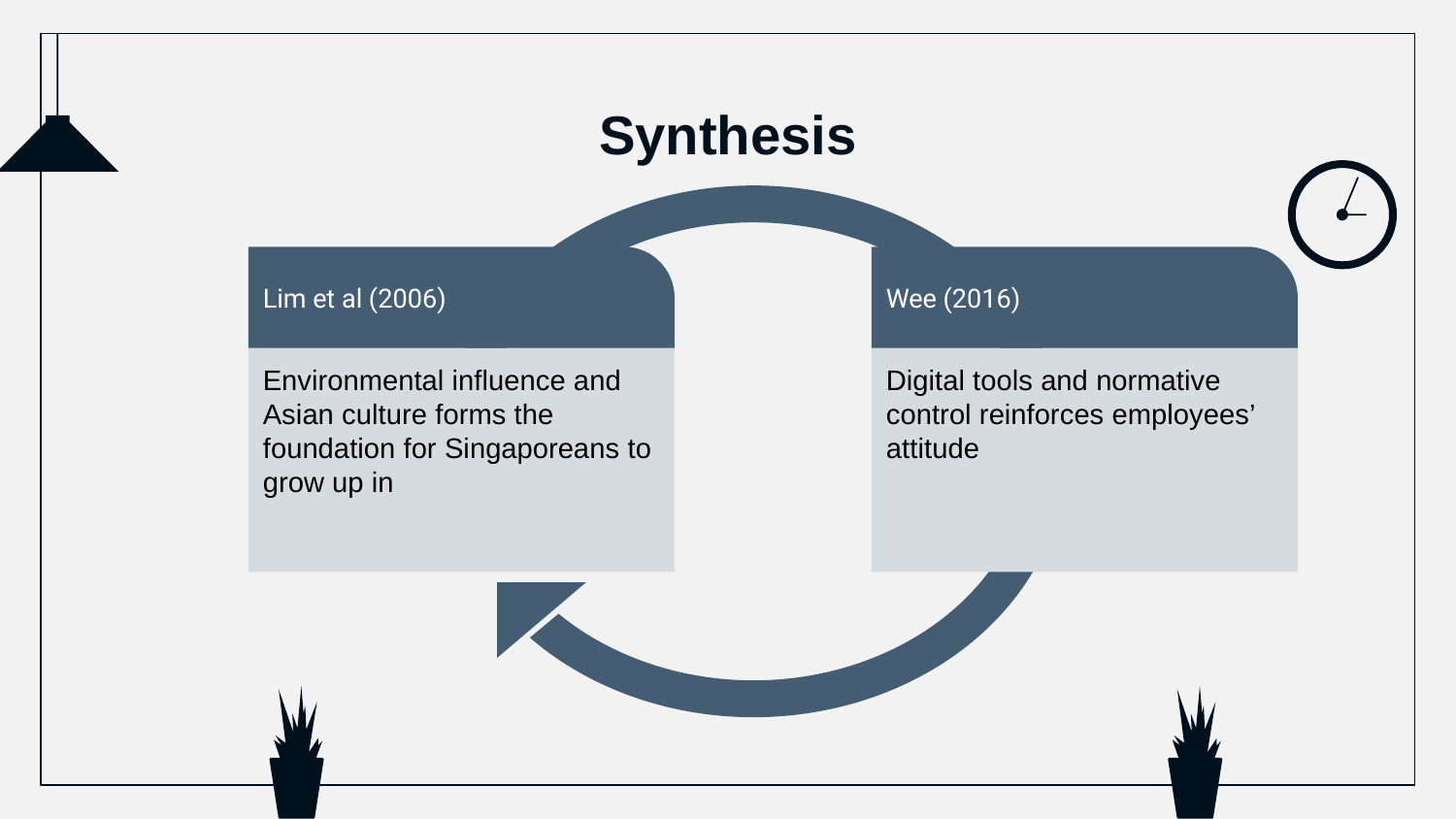

# Synthesis

Wee (2016)
Digital tools and normative control reinforces employees’ attitude

Lim et al (2006)
Environmental influence and Asian culture forms the foundation for Singaporeans to grow up in